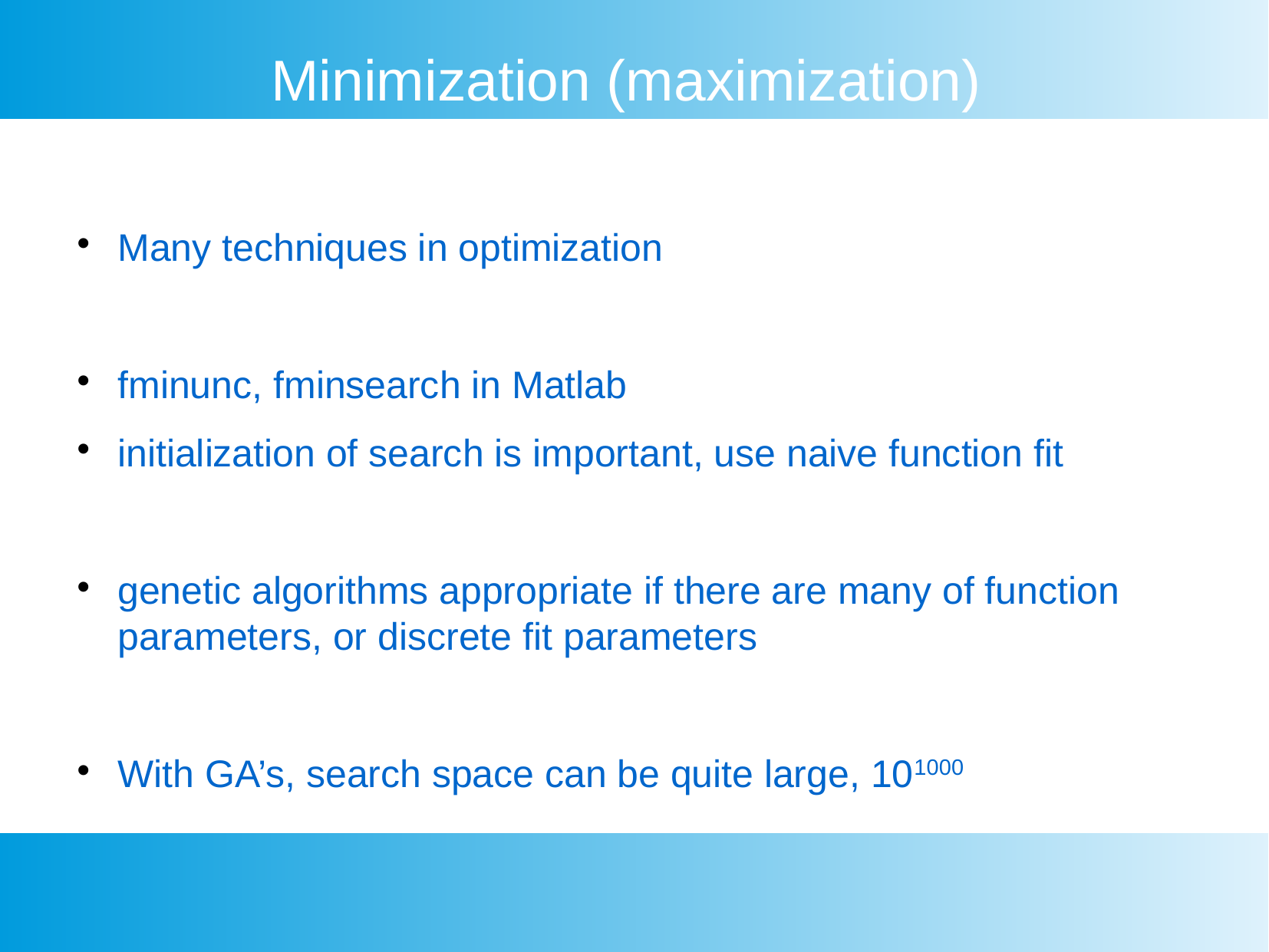

Minimization (maximization)
Many techniques in optimization

fminunc, fminsearch in Matlab
initialization of search is important, use naive function fit

genetic algorithms appropriate if there are many of function parameters, or discrete fit parameters

With GA’s, search space can be quite large, 101000